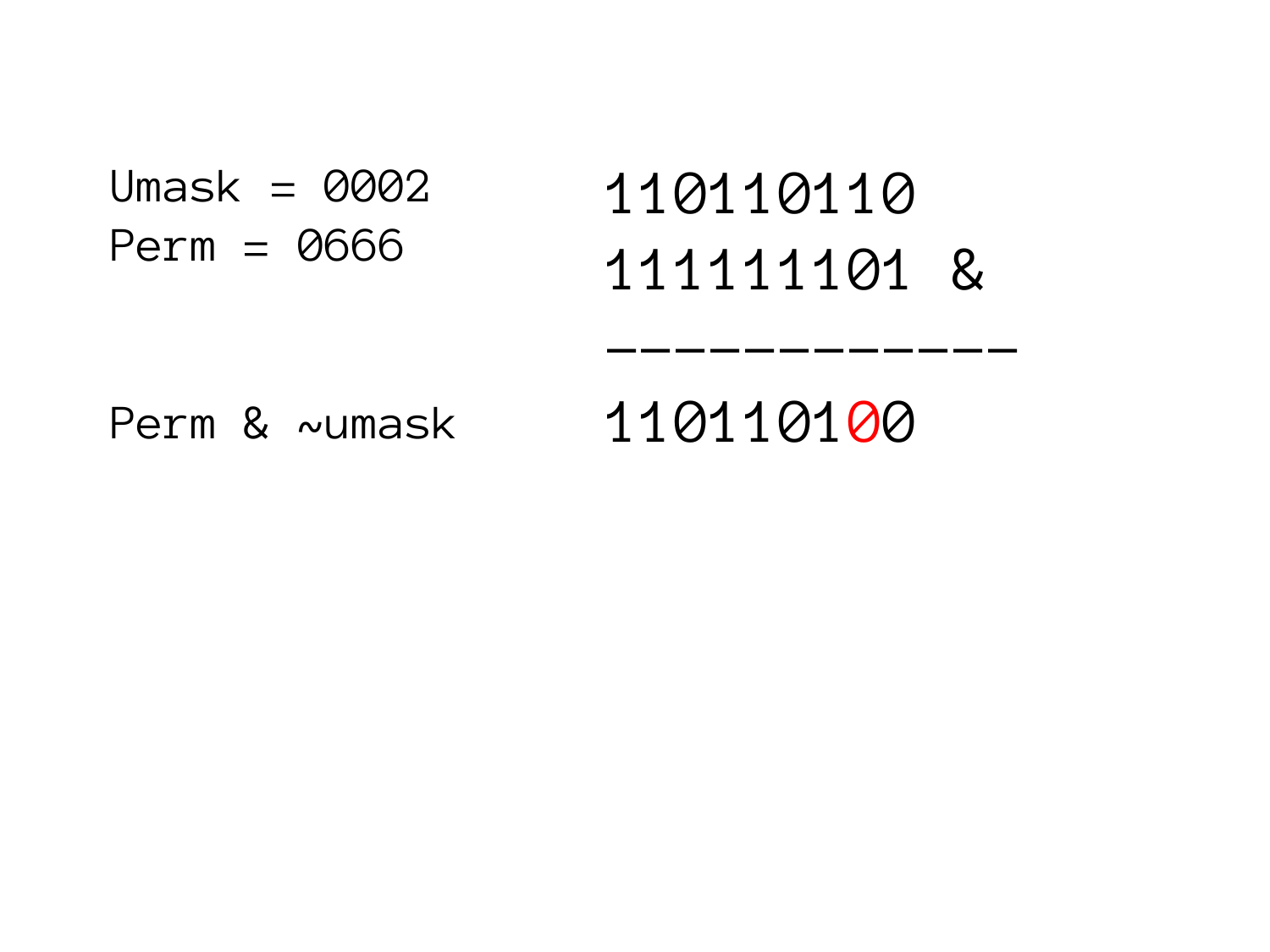

110110110
111111101 &
------------
110110100
Umask = 0002
Perm = 0666

Perm & ~umask